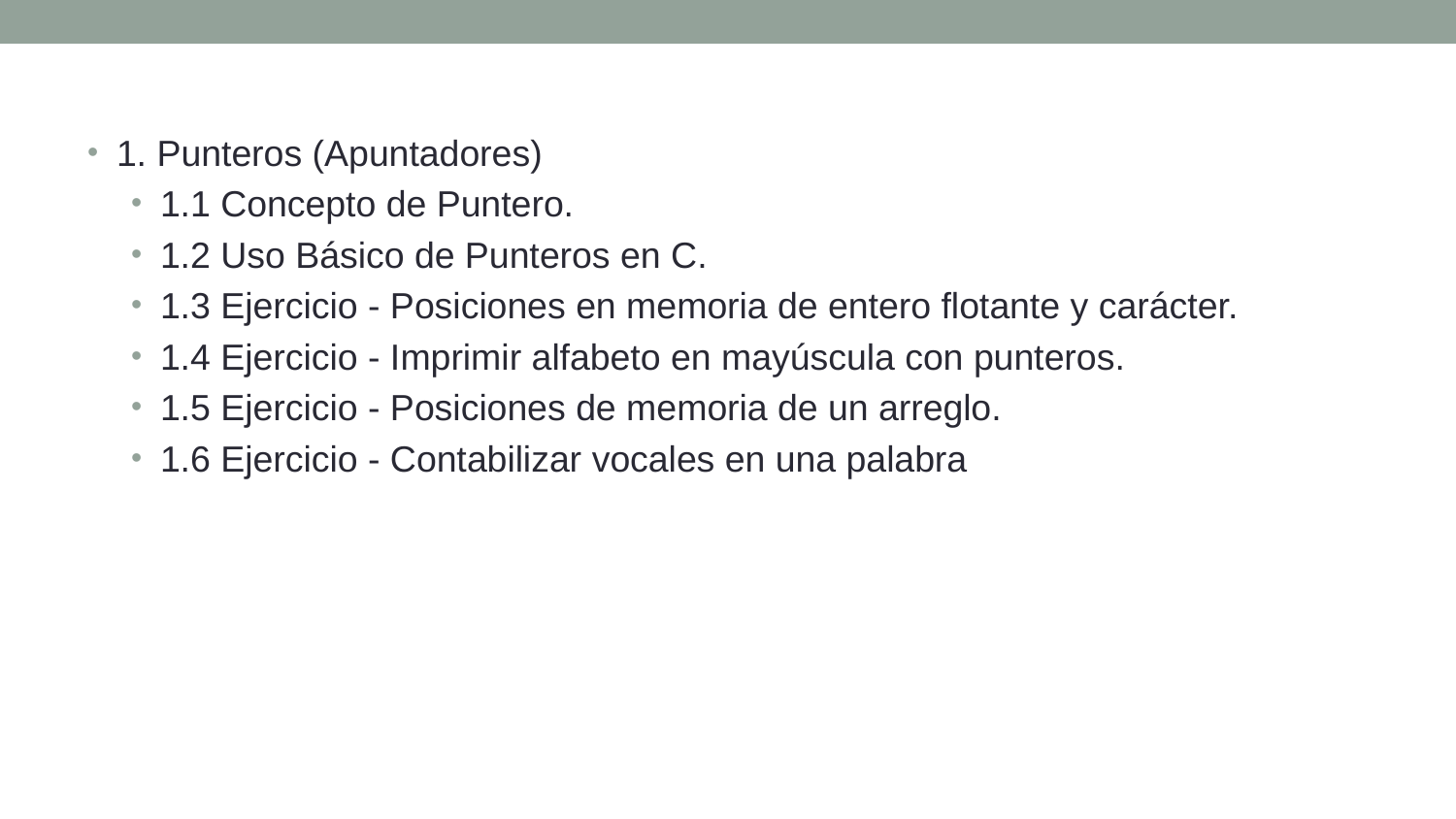

1. Punteros (Apuntadores)
1.1 Concepto de Puntero.
1.2 Uso Básico de Punteros en C.
1.3 Ejercicio - Posiciones en memoria de entero flotante y carácter.
1.4 Ejercicio - Imprimir alfabeto en mayúscula con punteros.
1.5 Ejercicio - Posiciones de memoria de un arreglo.
1.6 Ejercicio - Contabilizar vocales en una palabra